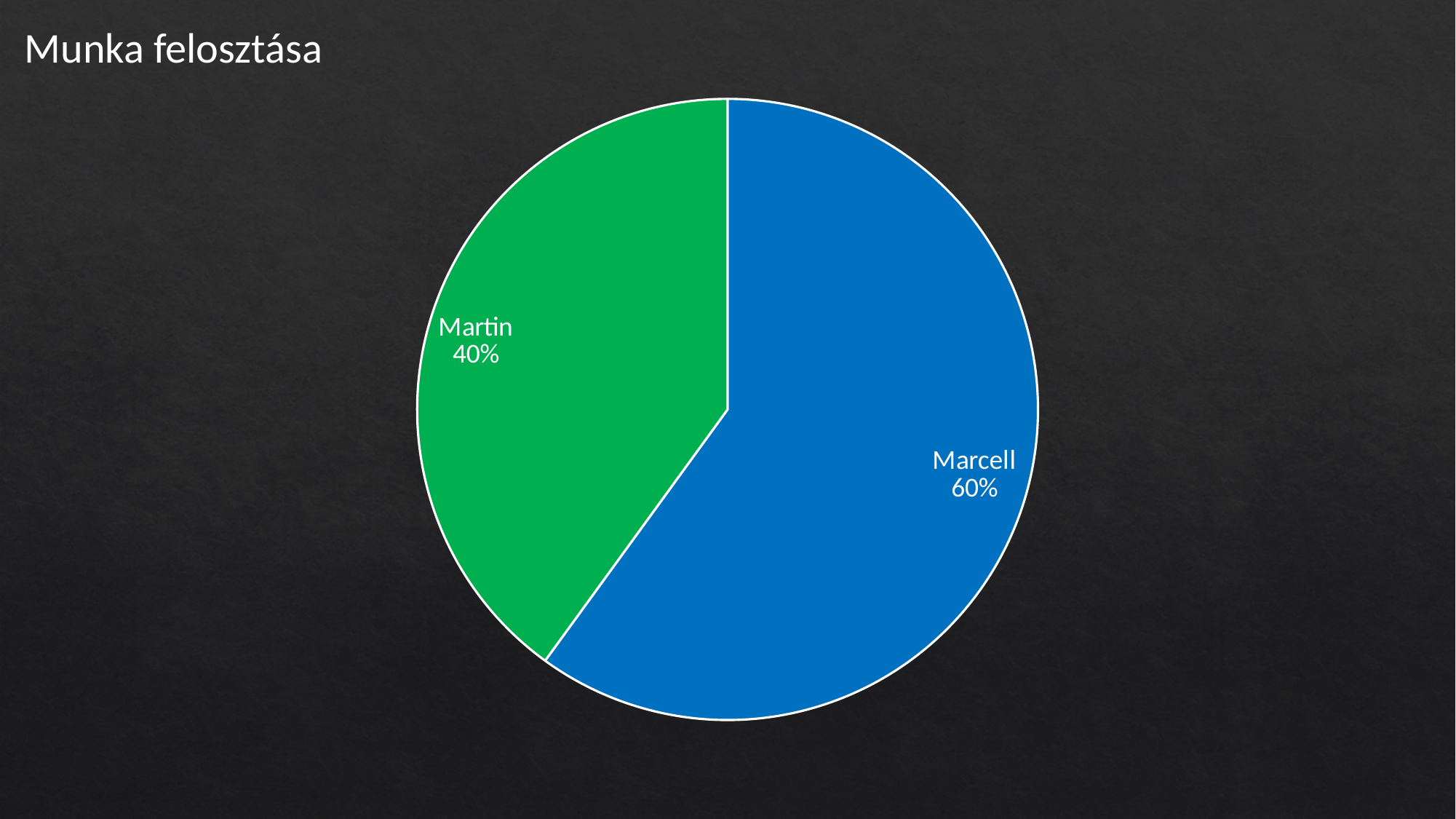

Munka felosztása

### Chart

| Category | Dolgozás aránya |
|---|---|
| Marcell | 60.0 |
| Martin | 40.0 |